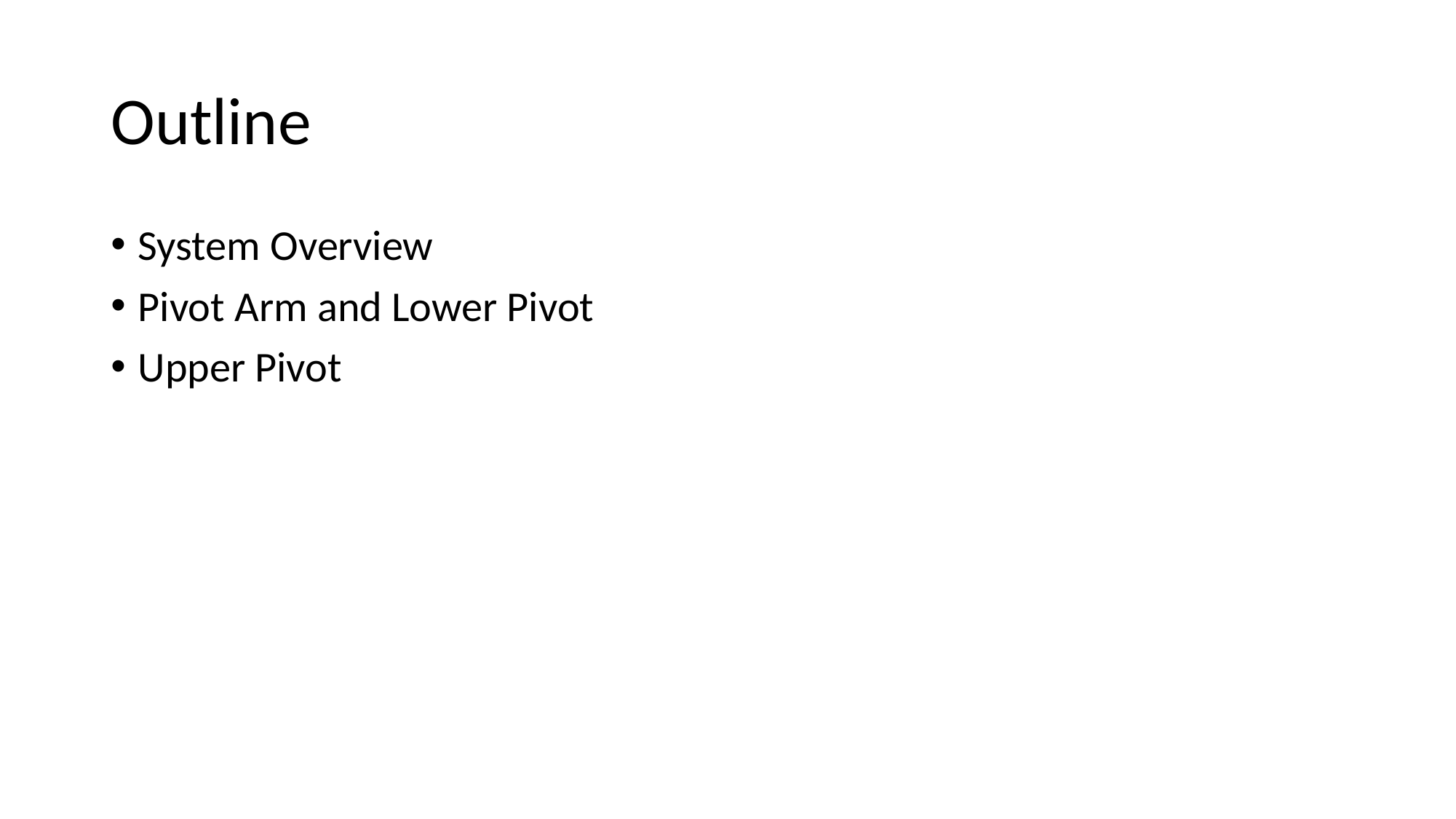

# Outline
System Overview
Pivot Arm and Lower Pivot
Upper Pivot